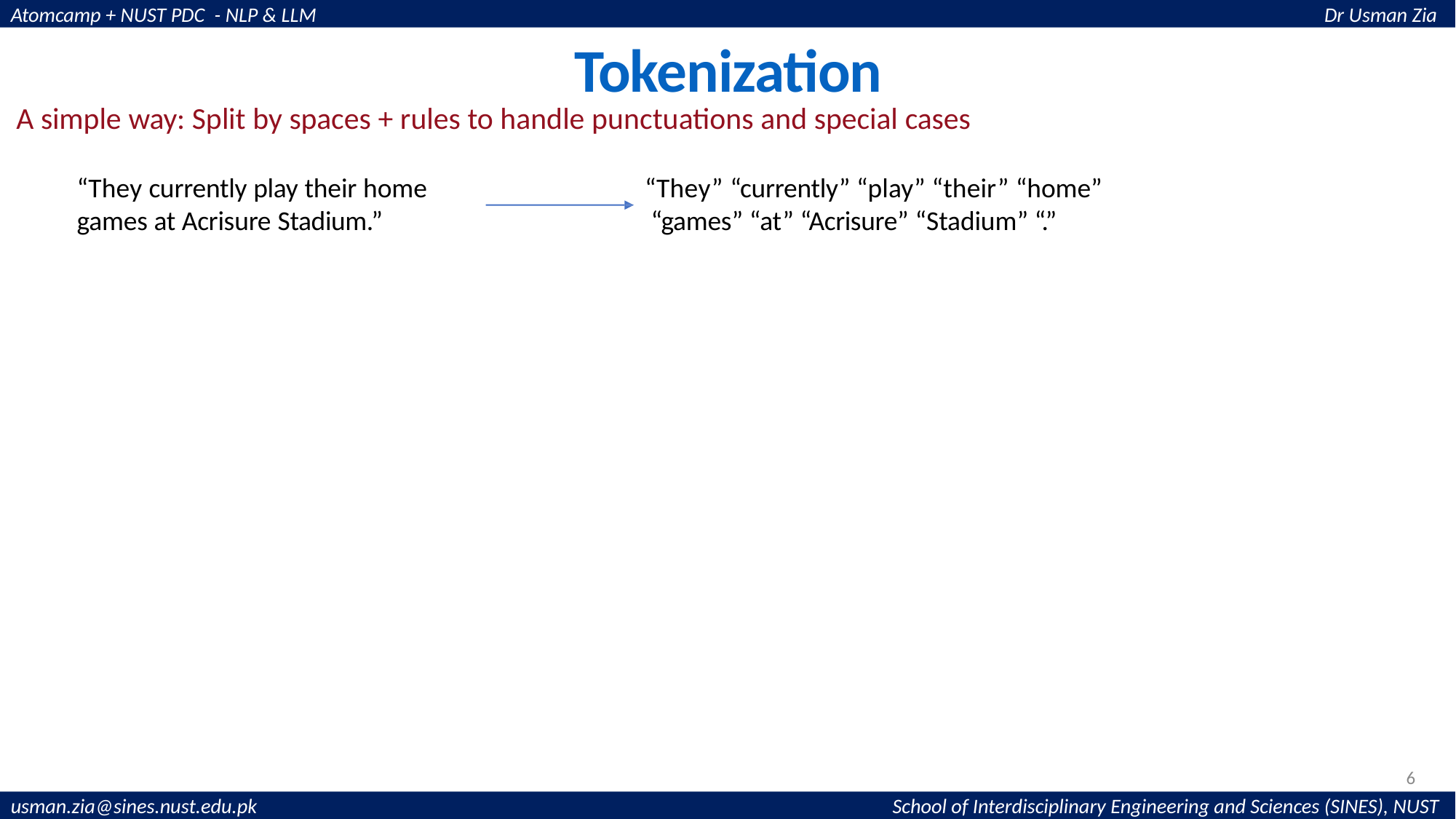

# Tokenization
A simple way: Split by spaces + rules to handle punctuations and special cases
“They currently play their home
games at Acrisure Stadium.”
“They” “currently” “play” “their” “home”  “games” “at” “Acrisure” “Stadium” “.”

6